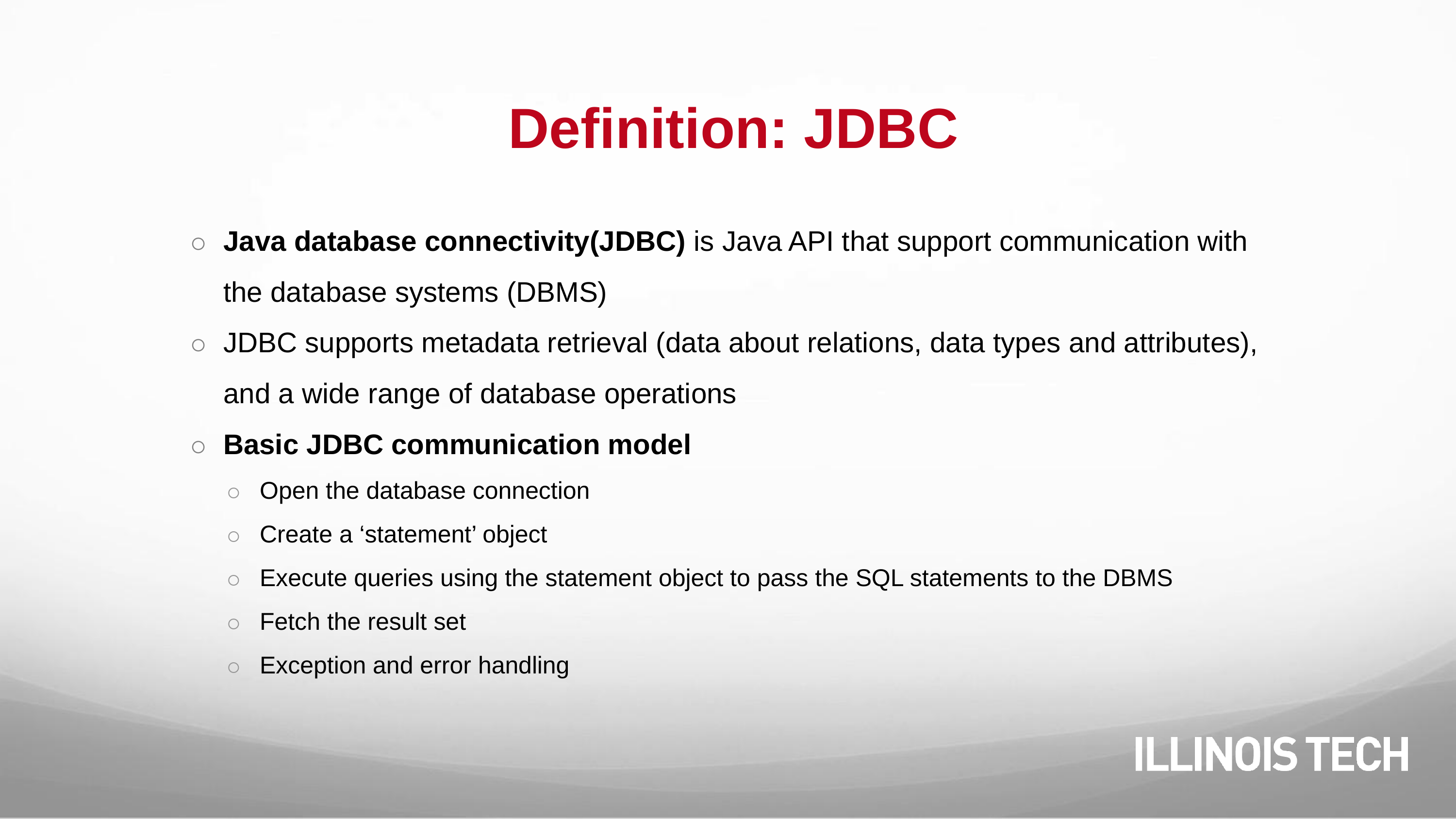

# Definition: JDBC
Java database connectivity(JDBC) is Java API that support communication with the database systems (DBMS)
JDBC supports metadata retrieval (data about relations, data types and attributes), and a wide range of database operations
Basic JDBC communication model
Open the database connection
Create a ‘statement’ object
Execute queries using the statement object to pass the SQL statements to the DBMS
Fetch the result set
Exception and error handling